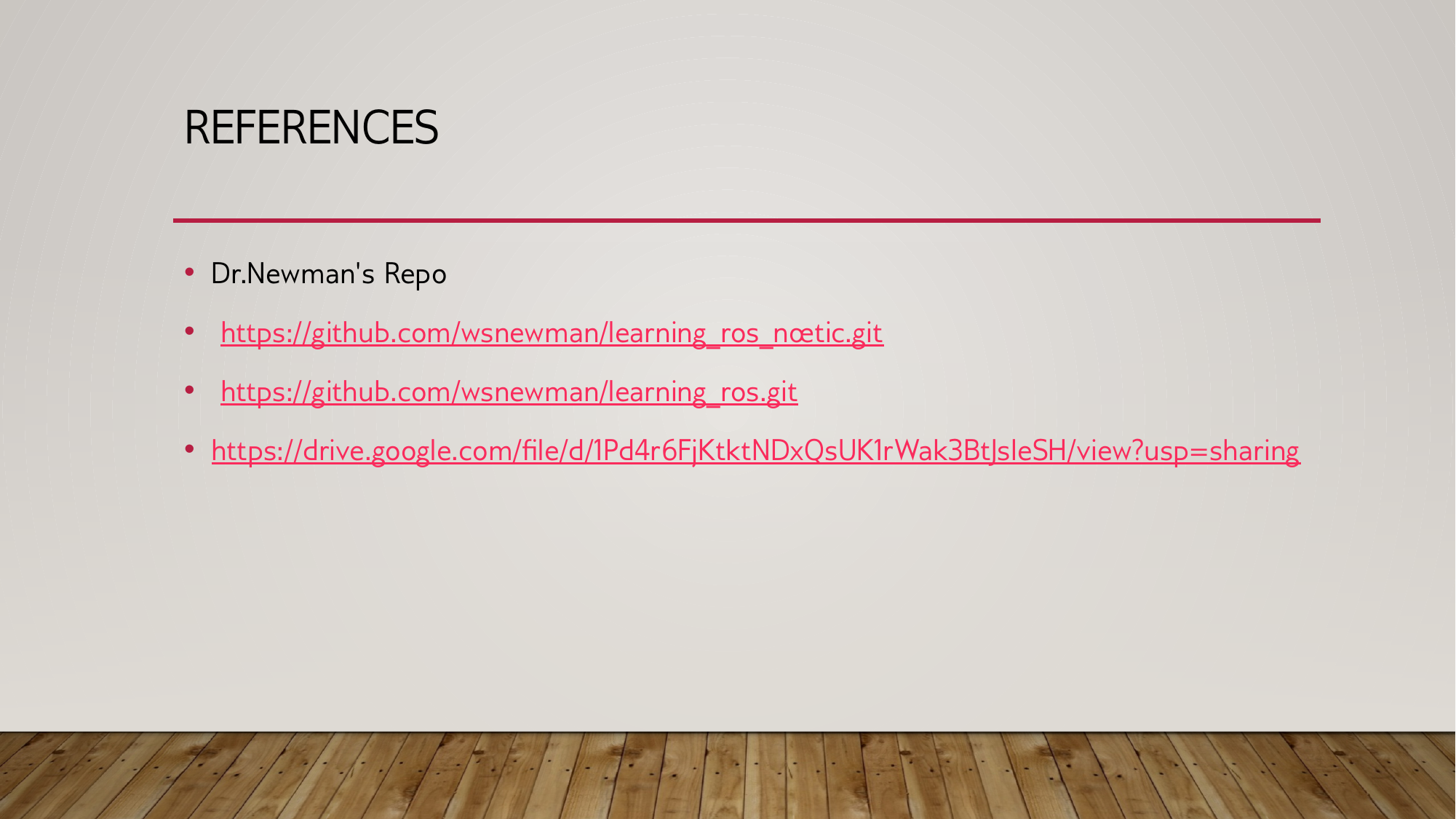

# References
Dr.Newman's Repo
 https://github.com/wsnewman/learning_ros_noetic.git
 https://github.com/wsnewman/learning_ros.git
https://drive.google.com/file/d/1Pd4r6FjKtktNDxQsUK1rWak3BtJsIeSH/view?usp=sharing